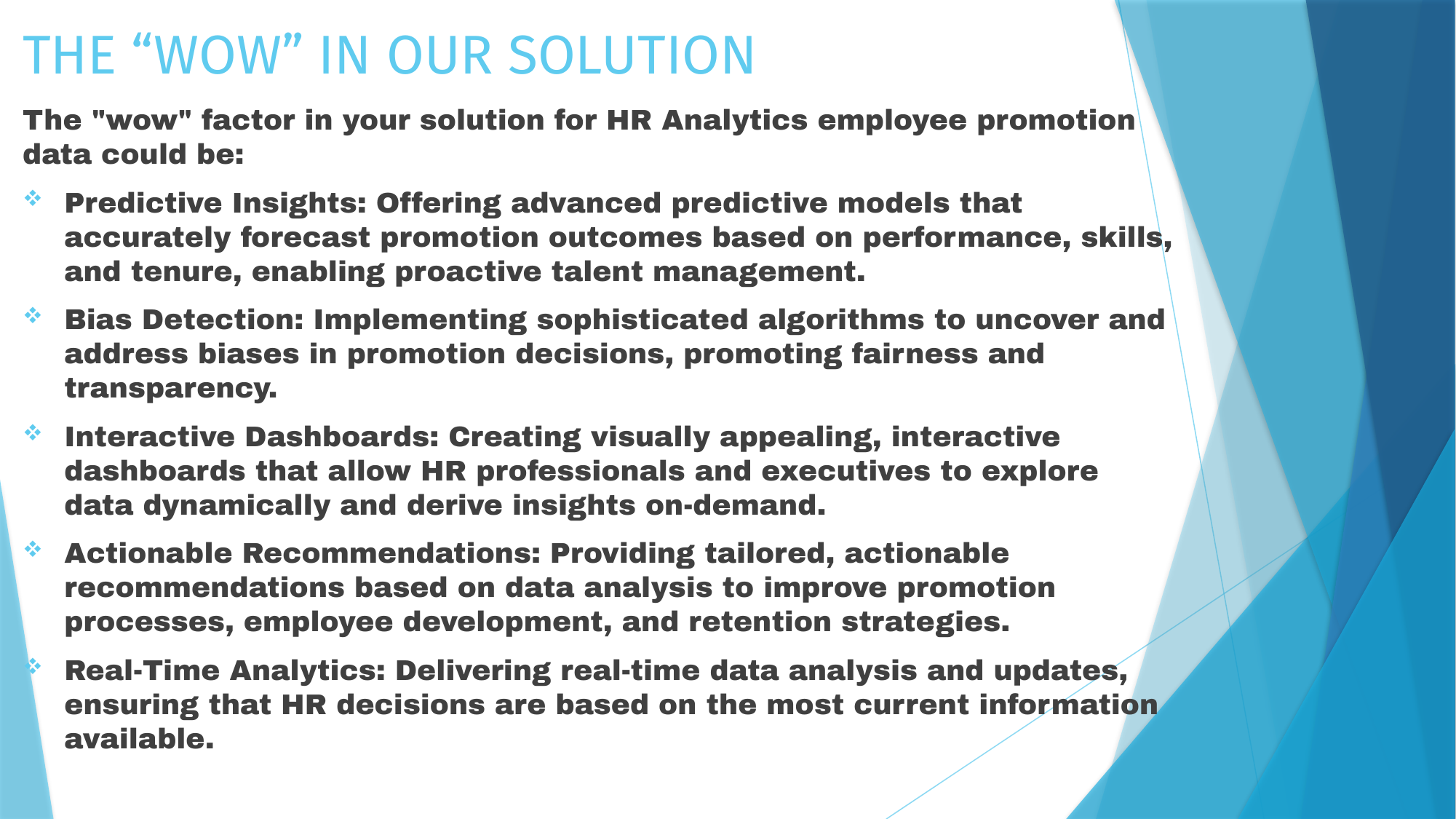

# THE “WOW” IN OUR SOLUTION
The "wow" factor in your solution for HR Analytics employee promotion data could be:
Predictive Insights: Offering advanced predictive models that accurately forecast promotion outcomes based on performance, skills, and tenure, enabling proactive talent management.
Bias Detection: Implementing sophisticated algorithms to uncover and address biases in promotion decisions, promoting fairness and transparency.
Interactive Dashboards: Creating visually appealing, interactive dashboards that allow HR professionals and executives to explore data dynamically and derive insights on-demand.
Actionable Recommendations: Providing tailored, actionable recommendations based on data analysis to improve promotion processes, employee development, and retention strategies.
Real-Time Analytics: Delivering real-time data analysis and updates, ensuring that HR decisions are based on the most current information available.